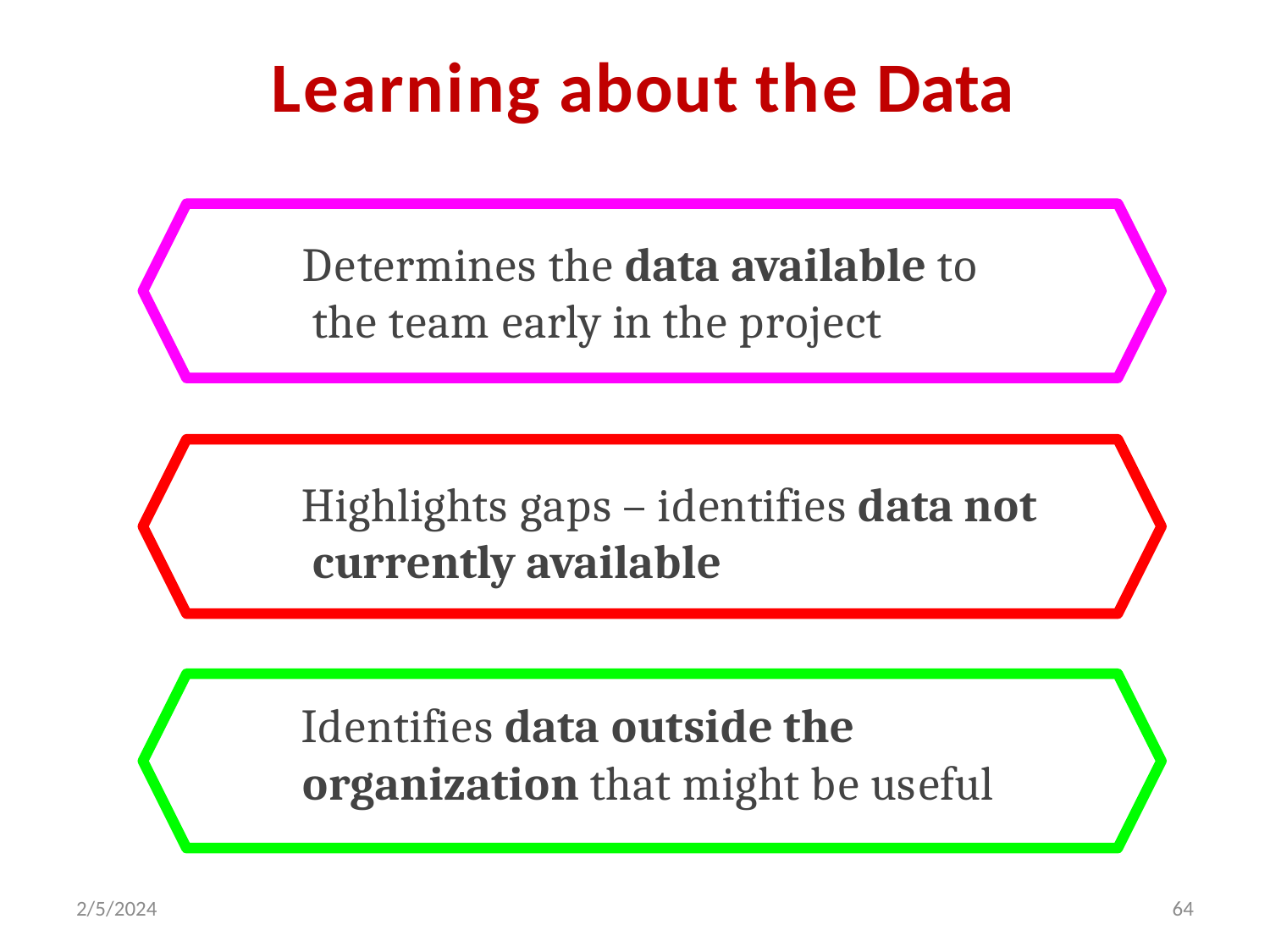

# Learning about the Data

Determines the data available to  the team early in the project

Highlights gaps – identifies data not  currently available

Identifies data outside the  organization that might be useful

2/5/2024
64